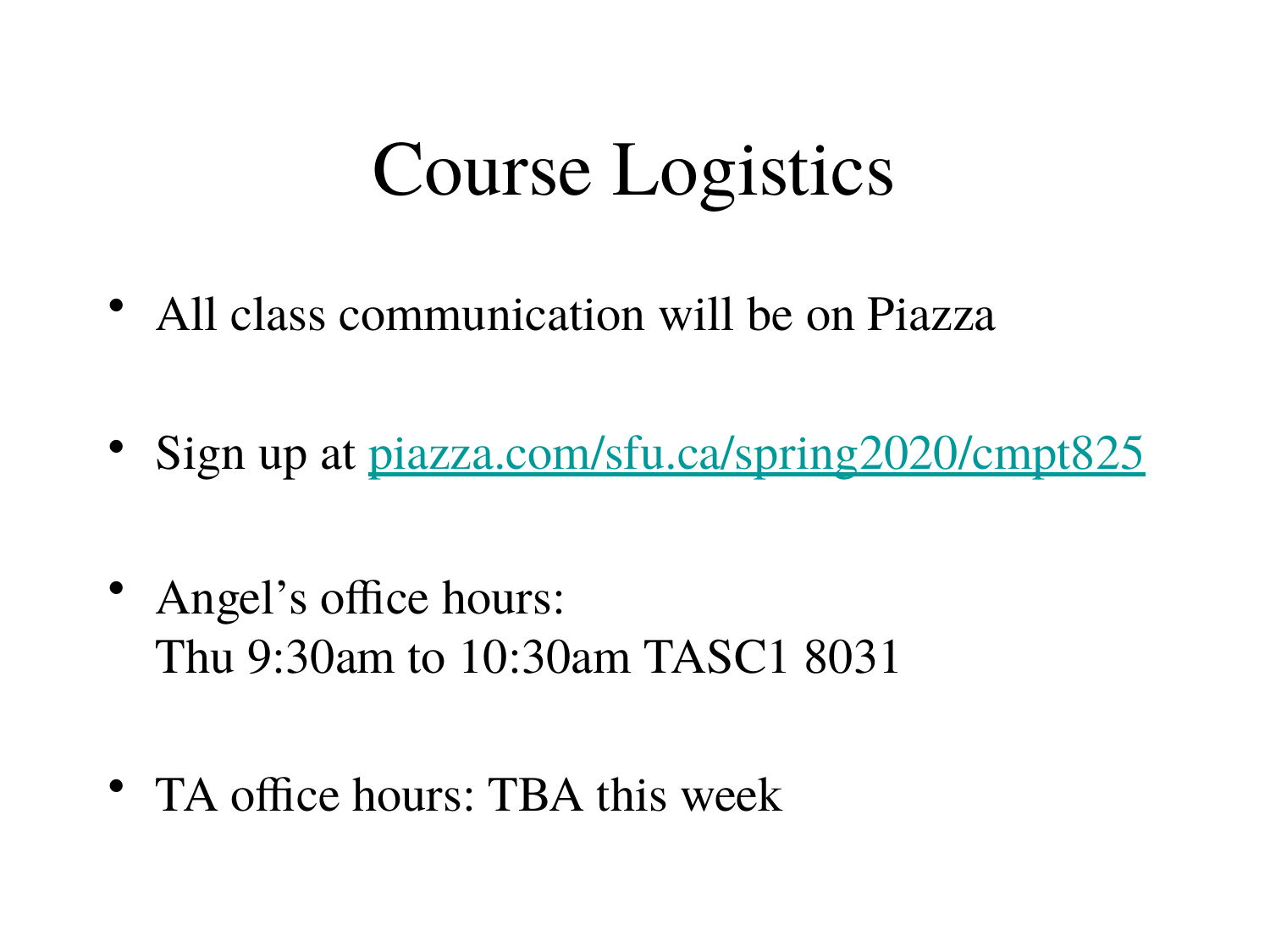

# Course Logistics
All class communication will be on Piazza

Sign up at piazza.com/sfu.ca/spring2020/cmpt825

Angel’s office hours:
Thu 9:30am to 10:30am TASC1 8031

TA office hours: TBA this week